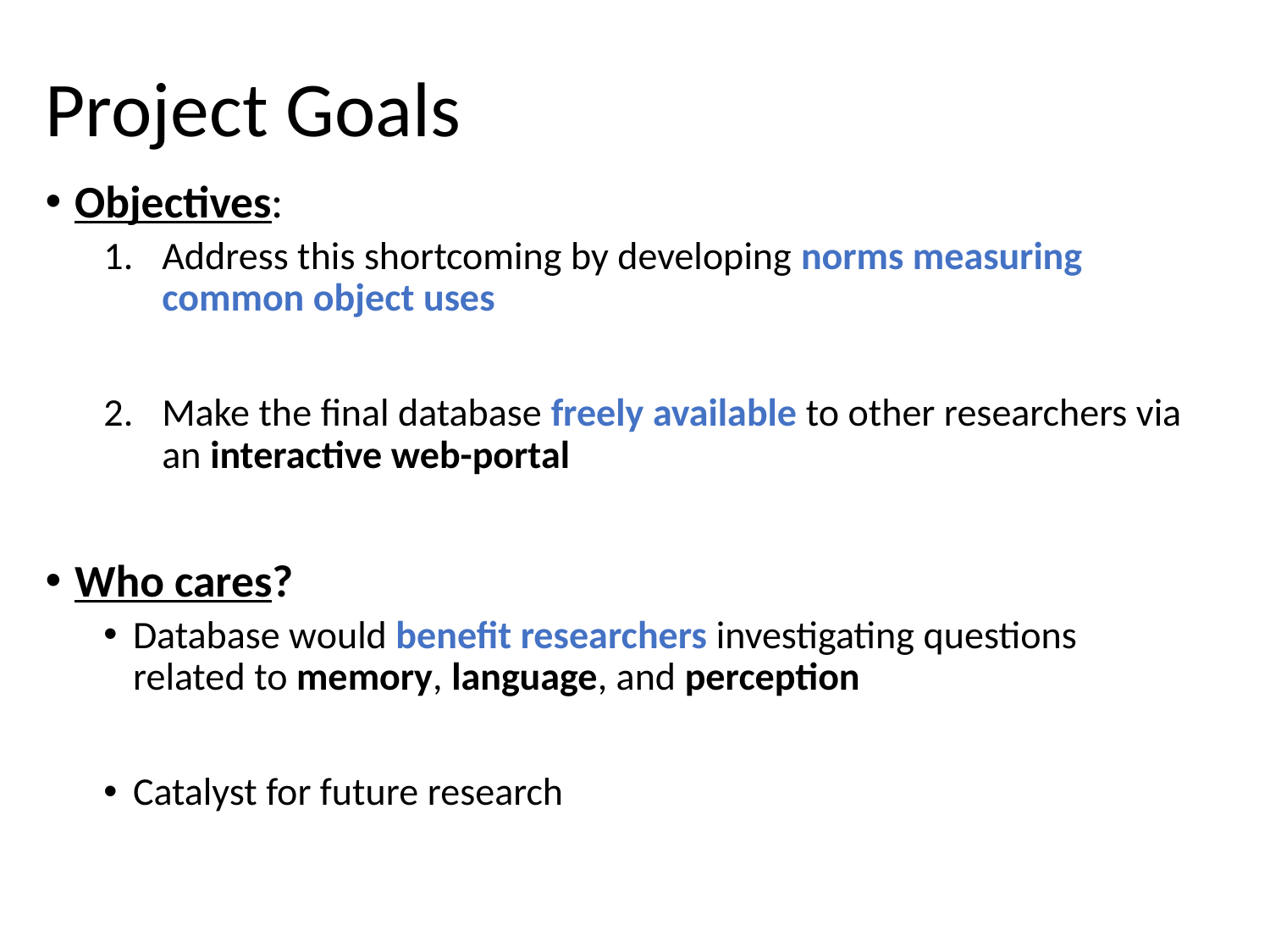

# Project Goals
Objectives:
Address this shortcoming by developing norms measuring common object uses

Make the final database freely available to other researchers via an interactive web-portal

Who cares?
Database would benefit researchers investigating questions related to memory, language, and perception

Catalyst for future research